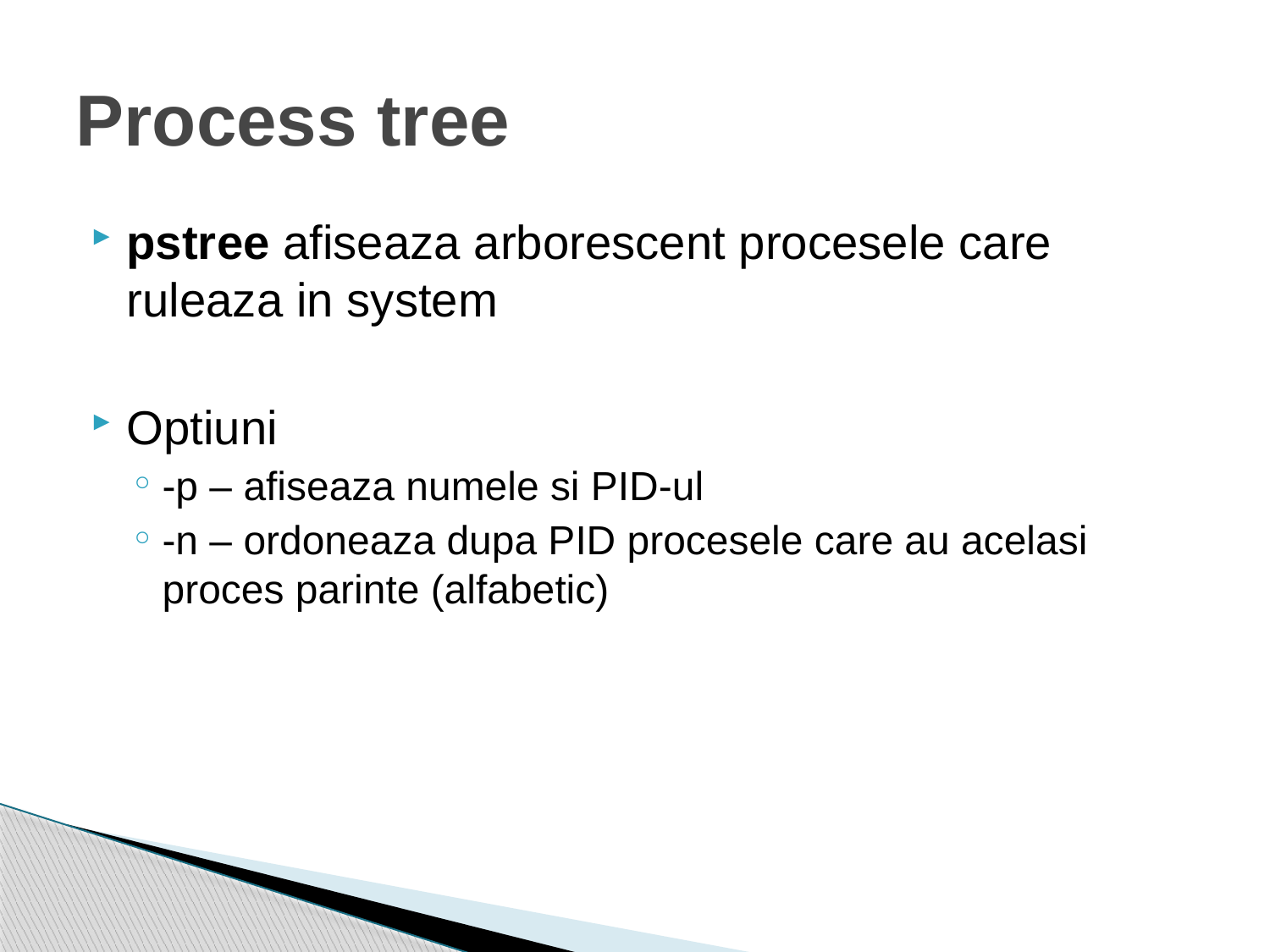

# Process tree
pstree afiseaza arborescent procesele care ruleaza in system

Optiuni
-p – afiseaza numele si PID-ul
-n – ordoneaza dupa PID procesele care au acelasi proces parinte (alfabetic)